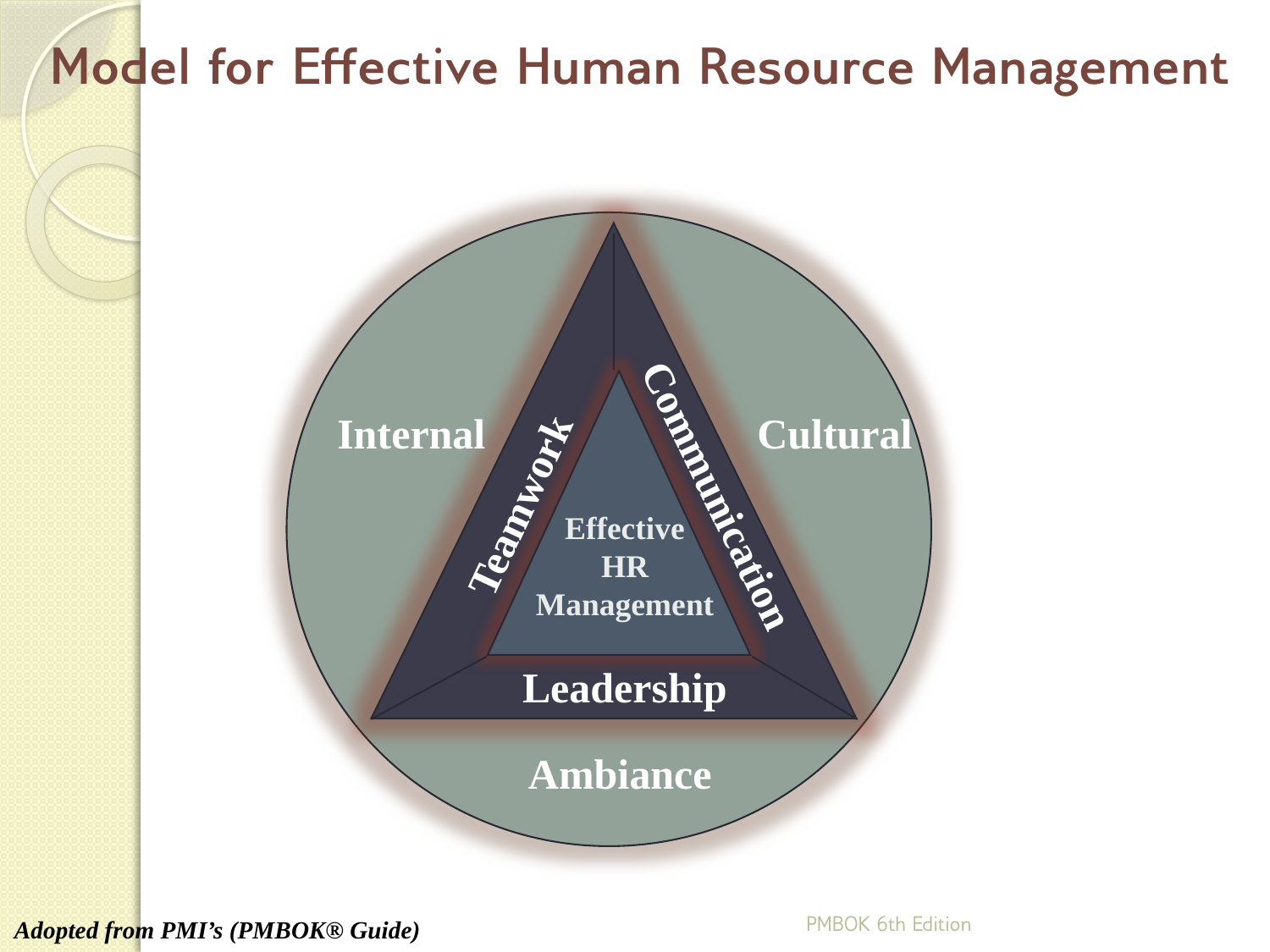

# Model for Effective Human Resource Management

Internal
Cultural
Communication
Teamwork
Effective
HR
Management
Leadership

Ambiance
PMBOK 6th Edition
Adopted from PMI’s (PMBOK® Guide)